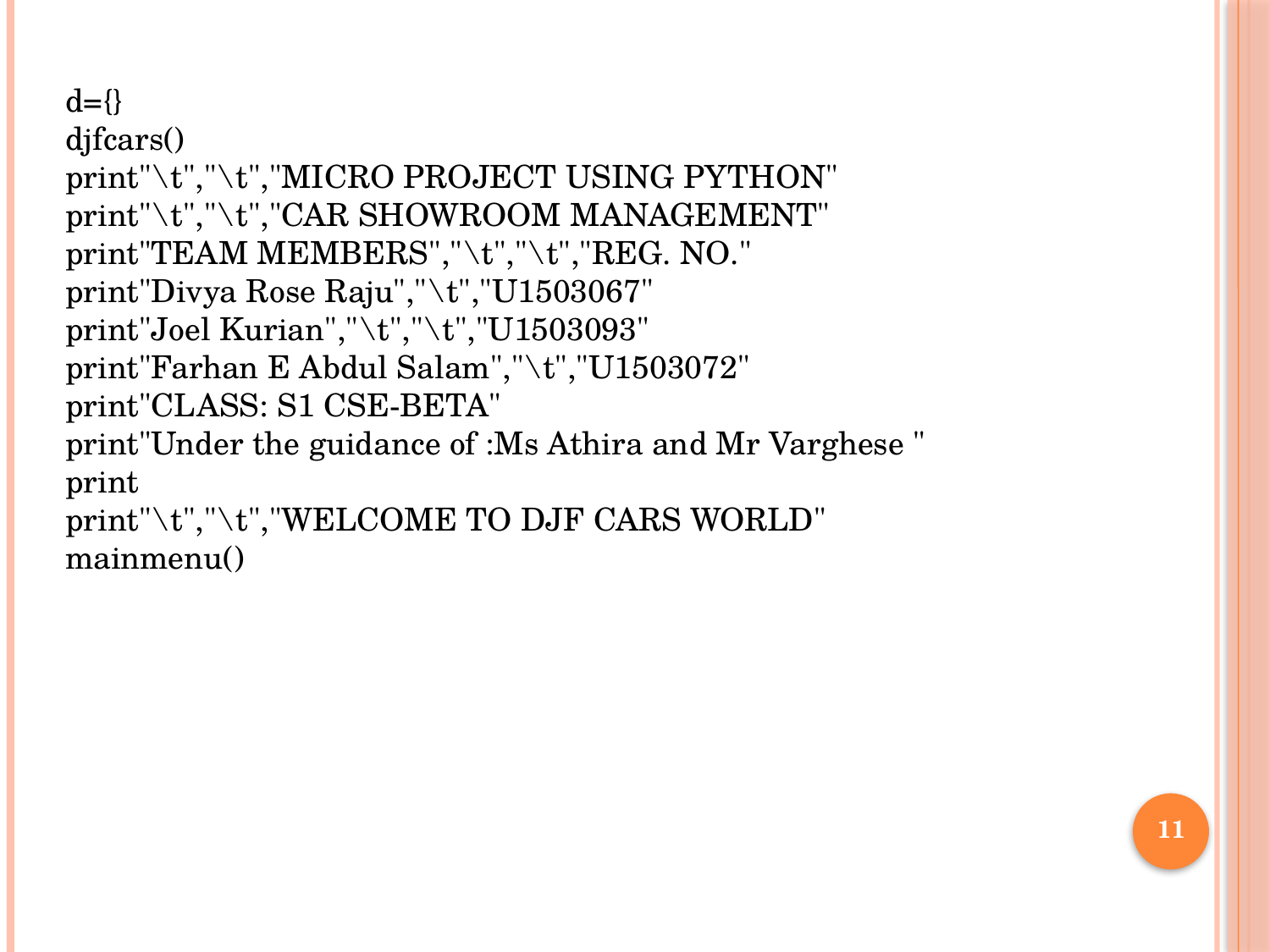

d={}
djfcars()
print"\t","\t","MICRO PROJECT USING PYTHON"
print"\t","\t","CAR SHOWROOM MANAGEMENT"
print"TEAM MEMBERS","\t","\t","REG. NO."
print"Divya Rose Raju","\t","U1503067"
print"Joel Kurian","\t","\t","U1503093"
print"Farhan E Abdul Salam","\t","U1503072"
print"CLASS: S1 CSE-BETA"
print"Under the guidance of :Ms Athira and Mr Varghese "
print
print"\t","\t","WELCOME TO DJF CARS WORLD"
mainmenu()
11